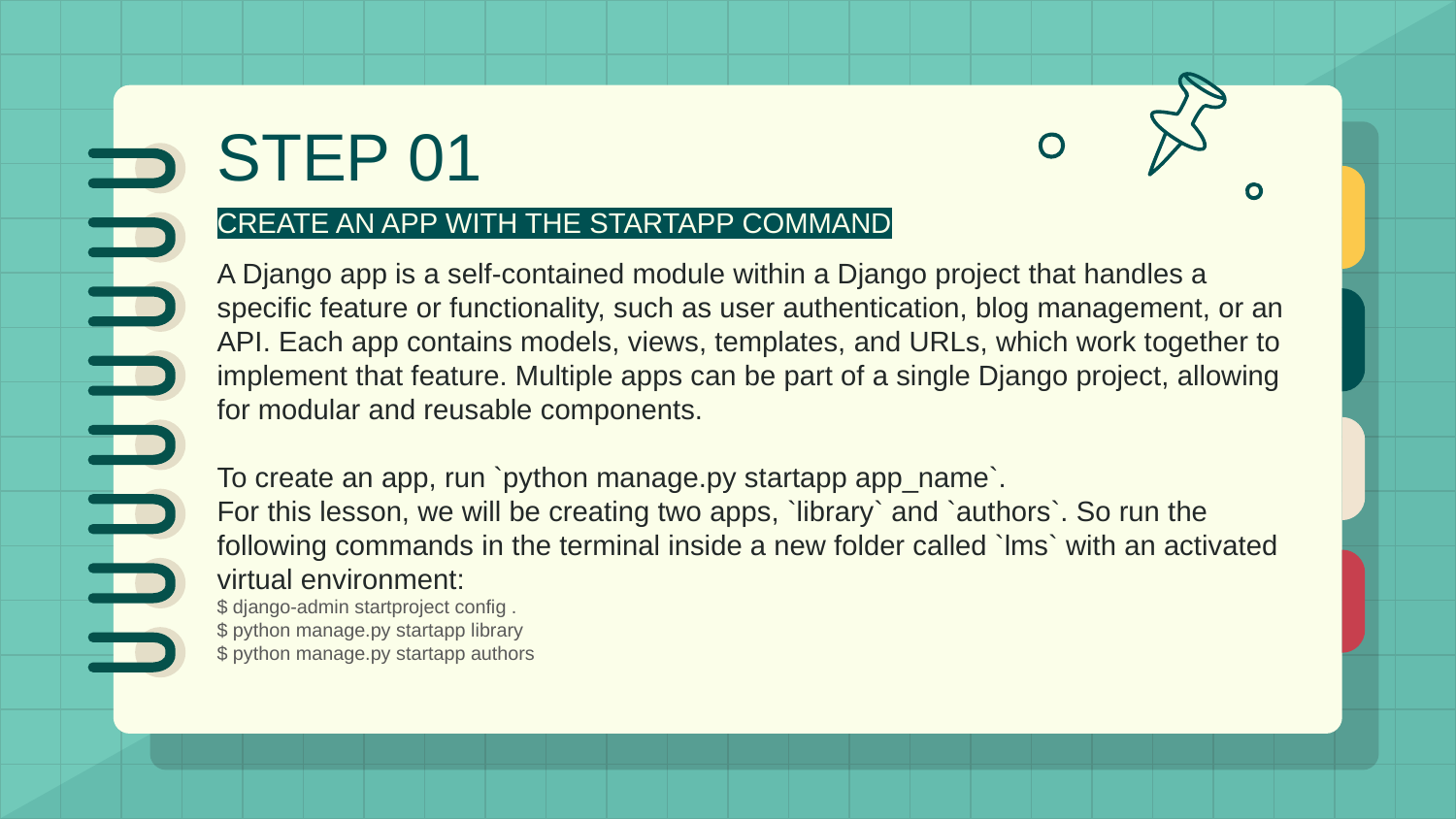

# STEP 01

CREATE AN APP WITH THE STARTAPP COMMAND
A Django app is a self-contained module within a Django project that handles a specific feature or functionality, such as user authentication, blog management, or an API. Each app contains models, views, templates, and URLs, which work together to implement that feature. Multiple apps can be part of a single Django project, allowing for modular and reusable components.

To create an app, run `python manage.py startapp app_name`.
For this lesson, we will be creating two apps, `library` and `authors`. So run the following commands in the terminal inside a new folder called `lms` with an activated virtual environment:
$ django-admin startproject config .
$ python manage.py startapp library
$ python manage.py startapp authors